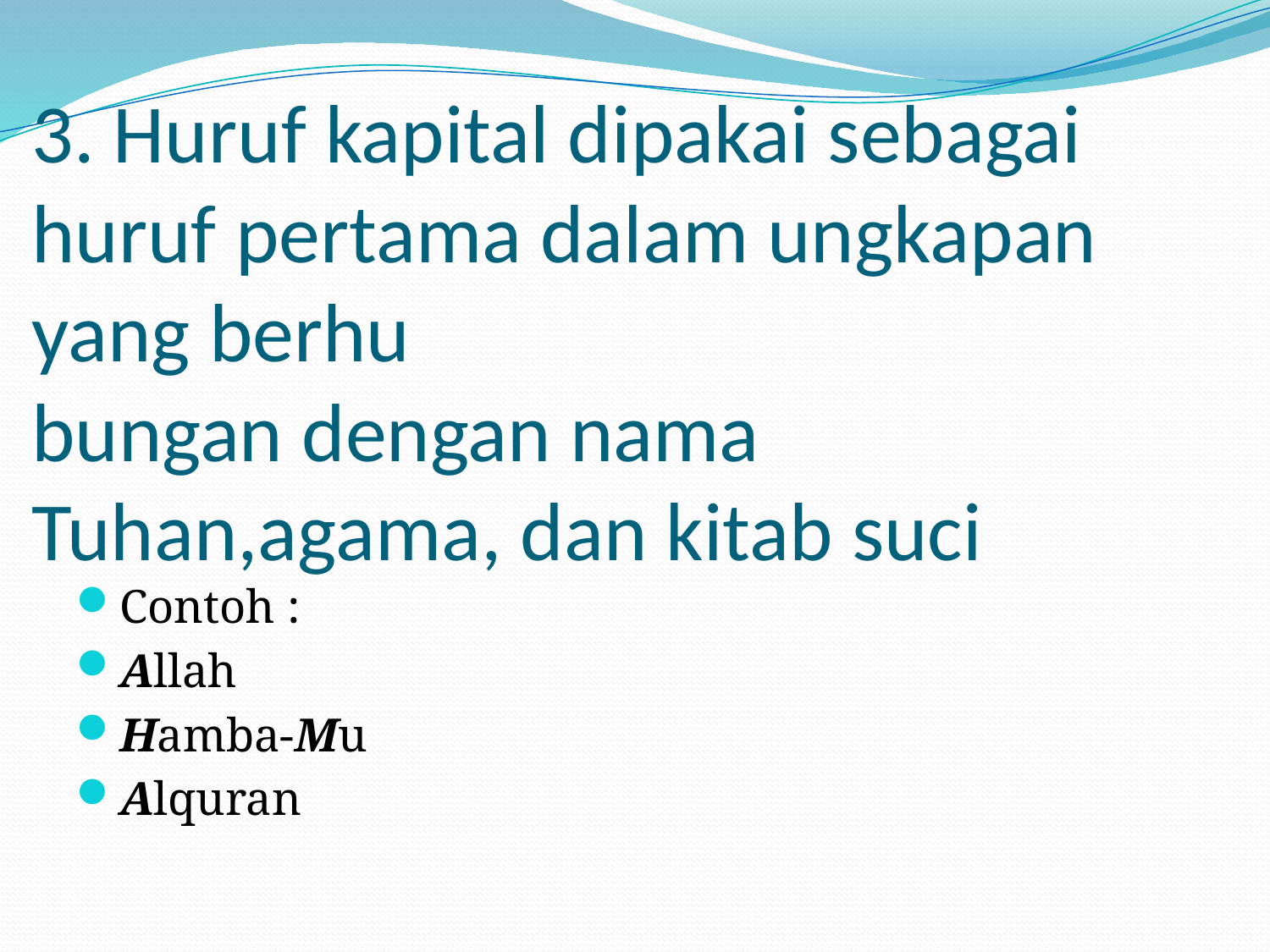

# 3. Huruf kapital dipakai sebagai huruf pertama dalam ungkapan yang berhu bungan dengan nama Tuhan,agama, dan kitab suci
Contoh :
Allah
Hamba-Mu
Alquran